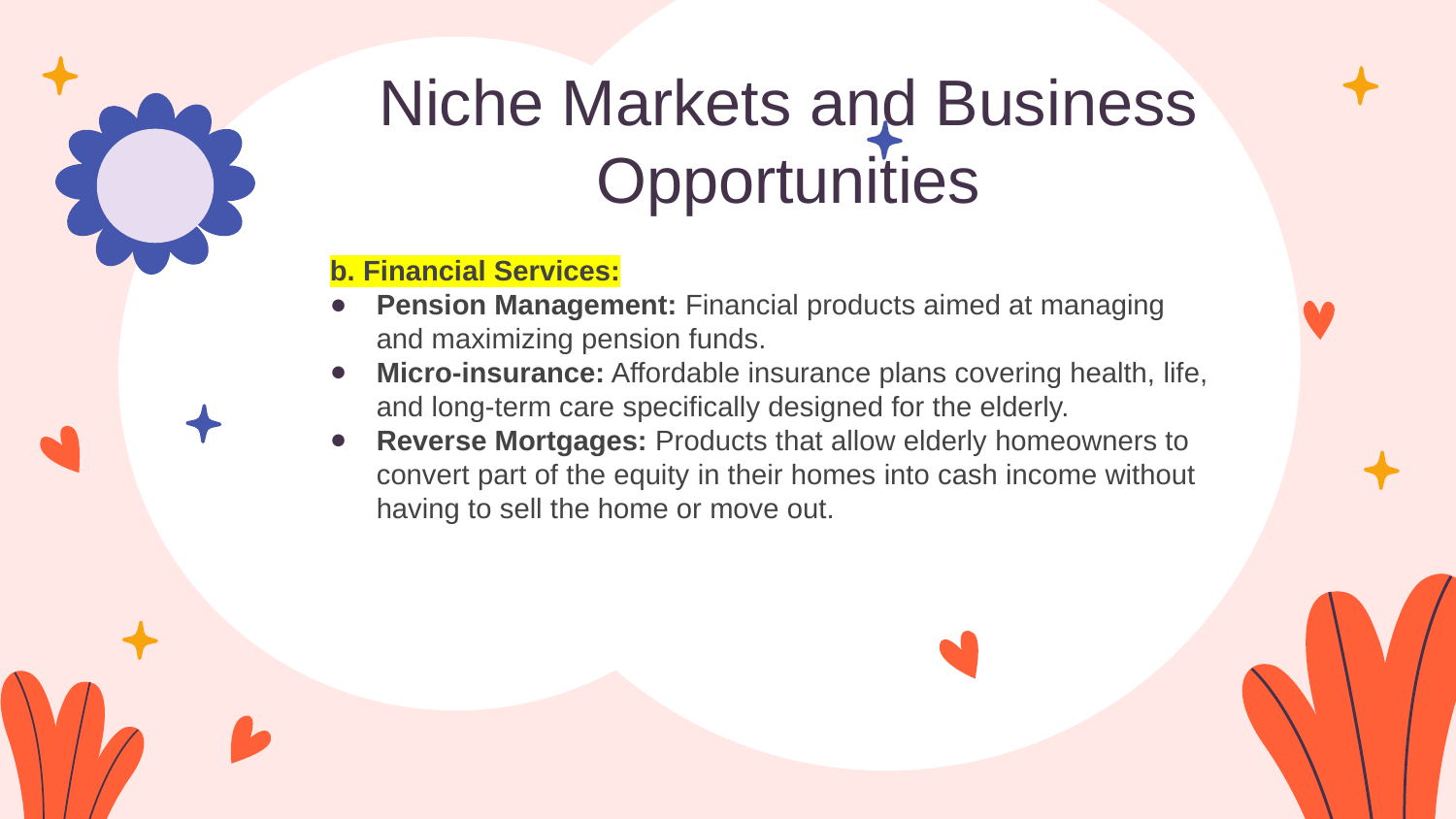

# Niche Markets and Business Opportunities

b. Financial Services:
Pension Management: Financial products aimed at managing and maximizing pension funds.
Micro-insurance: Affordable insurance plans covering health, life, and long-term care specifically designed for the elderly.
Reverse Mortgages: Products that allow elderly homeowners to convert part of the equity in their homes into cash income without having to sell the home or move out.